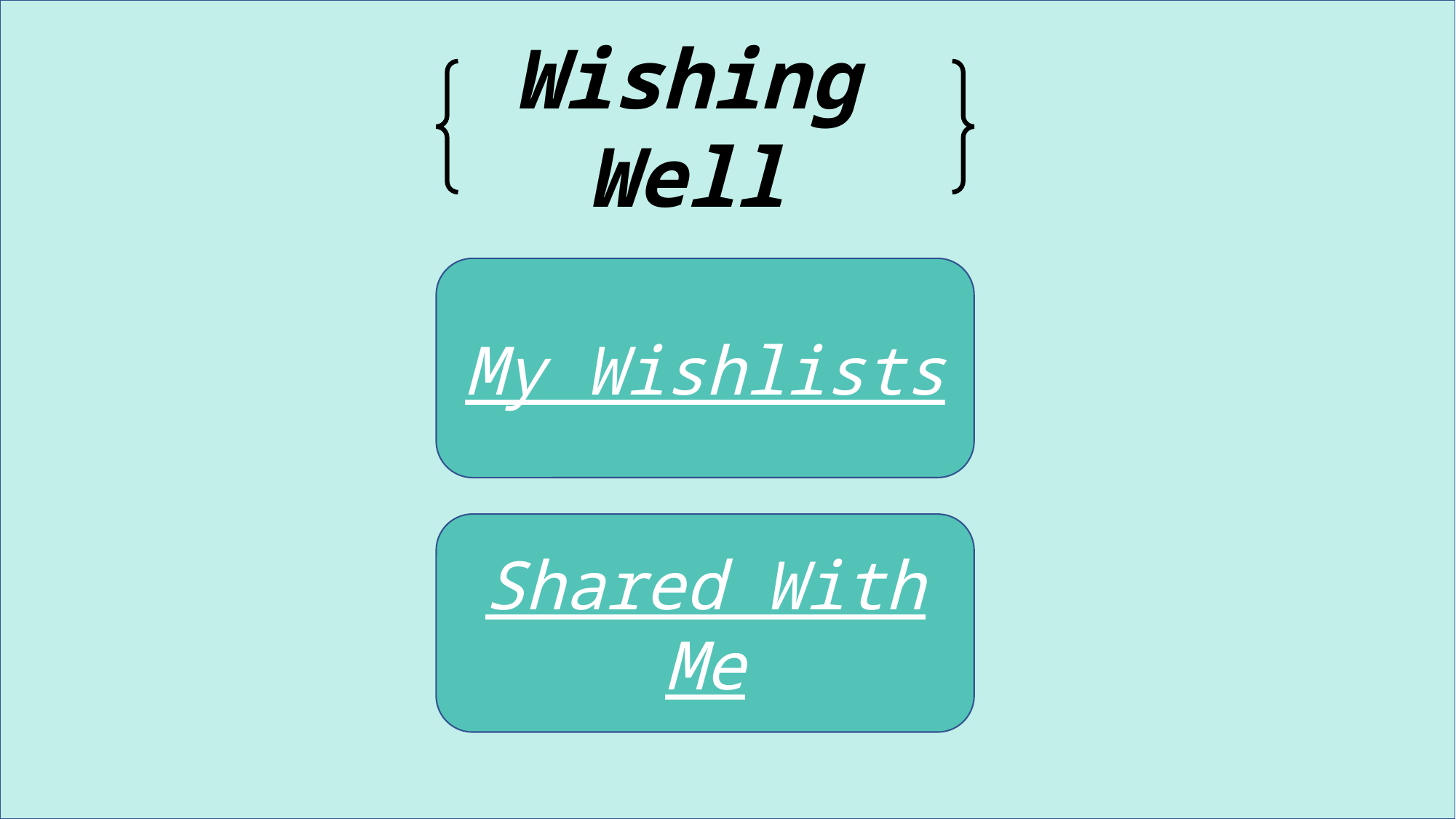

Wishing Well

My Wishlists
Shared With Me